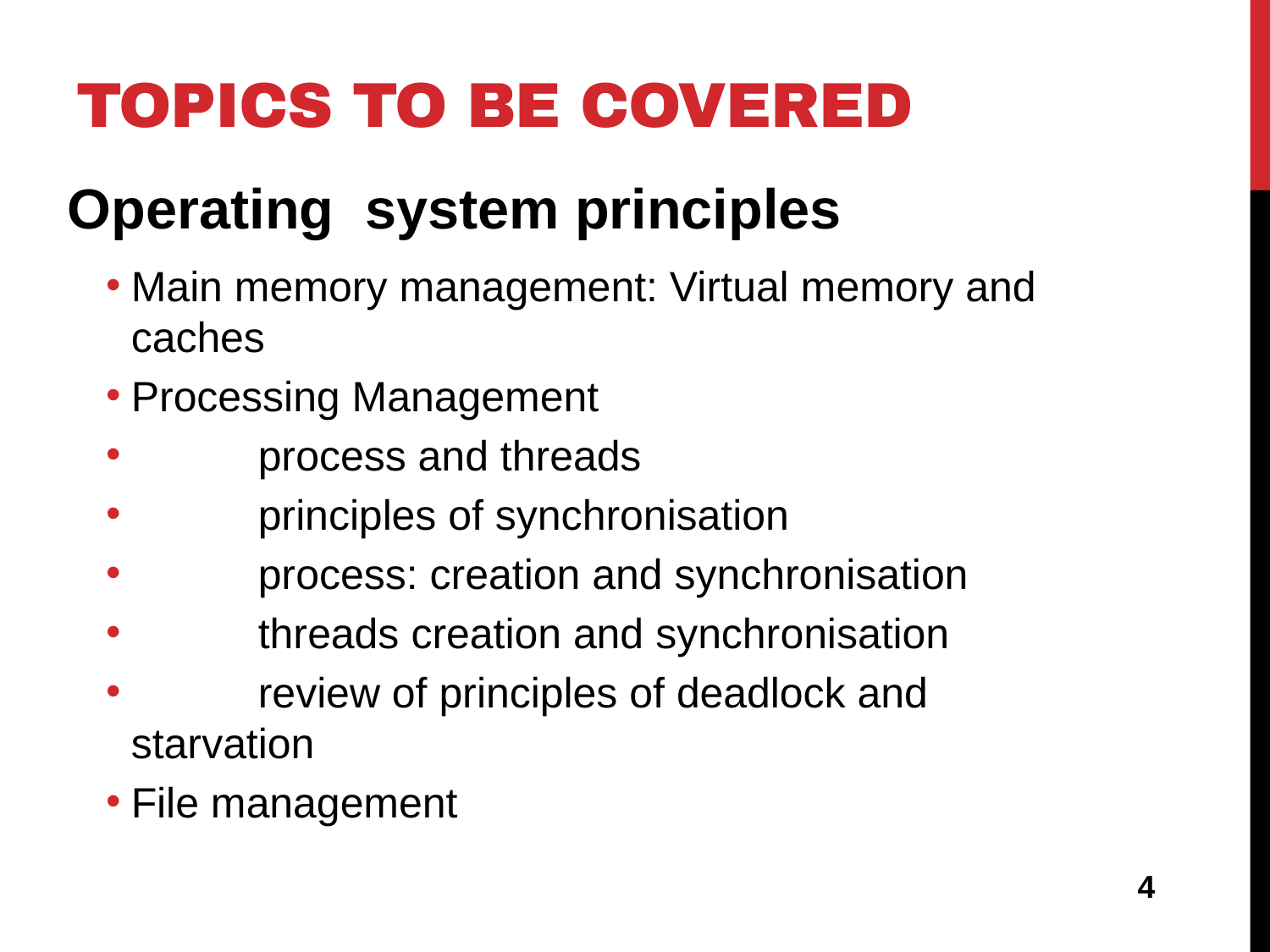

# Topics to be covered
Operating  system principles
Main memory management: Virtual memory and caches
Processing Management
	process and threads
	principles of synchronisation
	process: creation and synchronisation
	threads creation and synchronisation
	review of principles of deadlock and starvation
File management

4